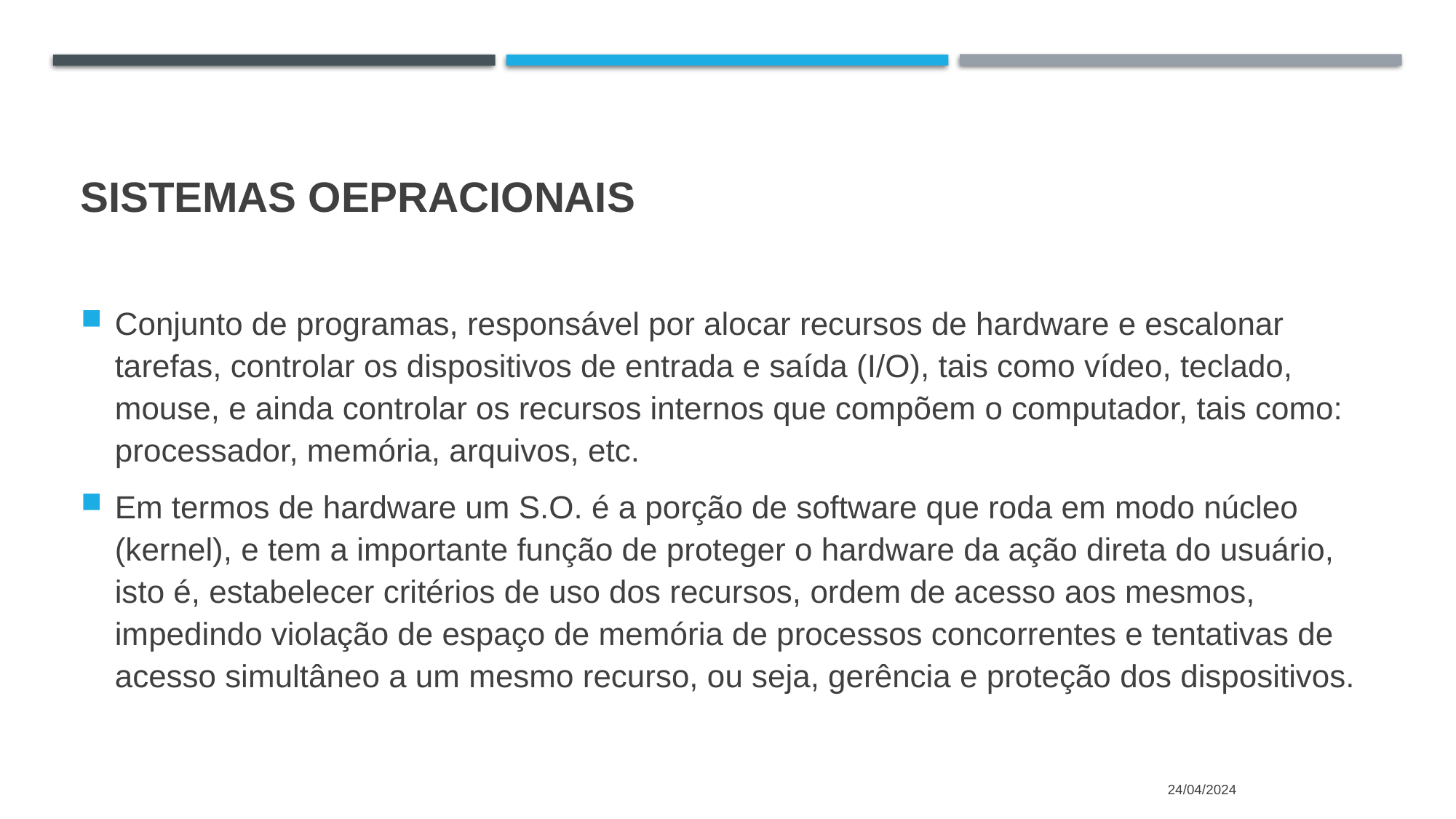

# SISTEMAS OEPRACIONAIS
Conjunto de programas, responsável por alocar recursos de hardware e escalonar tarefas, controlar os dispositivos de entrada e saída (I/O), tais como vídeo, teclado, mouse, e ainda controlar os recursos internos que compõem o computador, tais como: processador, memória, arquivos, etc.
Em termos de hardware um S.O. é a porção de software que roda em modo núcleo (kernel), e tem a importante função de proteger o hardware da ação direta do usuário, isto é, estabelecer critérios de uso dos recursos, ordem de acesso aos mesmos, impedindo violação de espaço de memória de processos concorrentes e tentativas de acesso simultâneo a um mesmo recurso, ou seja, gerência e proteção dos dispositivos.
24/04/2024